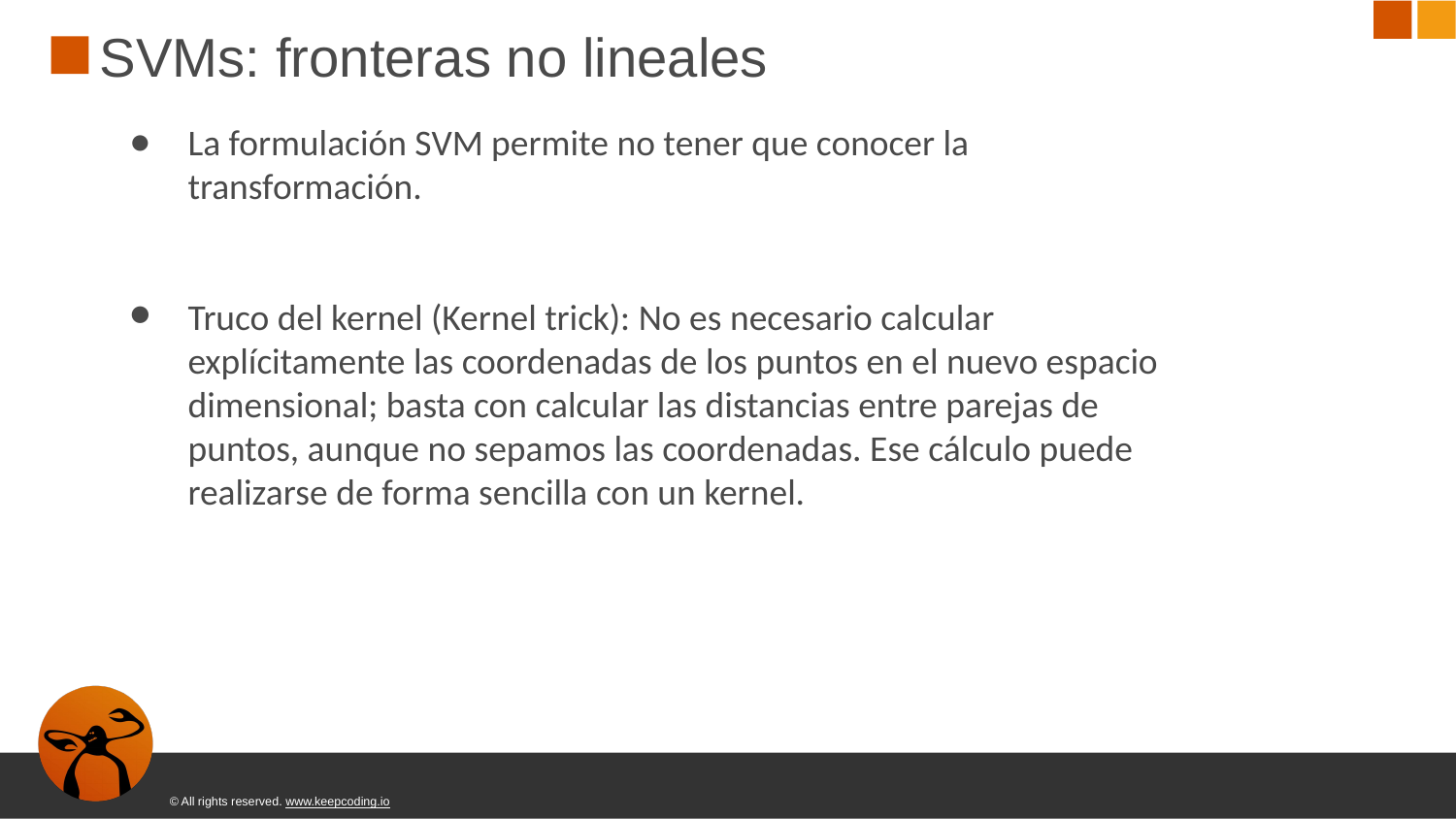

# SVMs: fronteras no lineales
La formulación SVM permite no tener que conocer la transformación.

Truco del kernel (Kernel trick): No es necesario calcular explícitamente las coordenadas de los puntos en el nuevo espacio dimensional; basta con calcular las distancias entre parejas de puntos, aunque no sepamos las coordenadas. Ese cálculo puede realizarse de forma sencilla con un kernel.
© All rights reserved. www.keepcoding.io